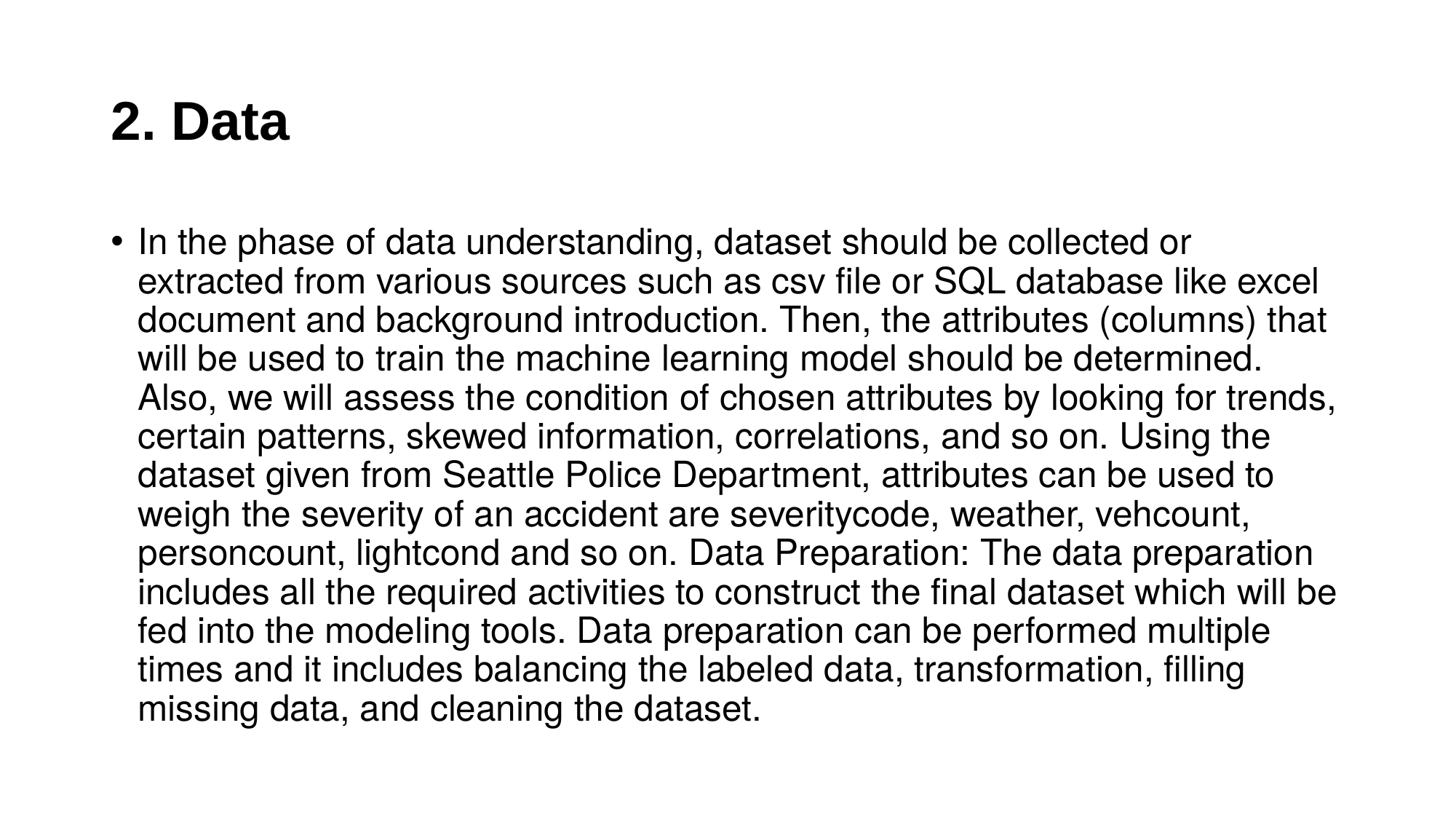

# 2. Data
In the phase of data understanding, dataset should be collected or extracted from various sources such as csv file or SQL database like excel document and background introduction. Then, the attributes (columns) that will be used to train the machine learning model should be determined. Also, we will assess the condition of chosen attributes by looking for trends, certain patterns, skewed information, correlations, and so on. Using the dataset given from Seattle Police Department, attributes can be used to weigh the severity of an accident are severitycode, weather, vehcount, personcount, lightcond and so on. Data Preparation: The data preparation includes all the required activities to construct the final dataset which will be fed into the modeling tools. Data preparation can be performed multiple times and it includes balancing the labeled data, transformation, filling missing data, and cleaning the dataset.